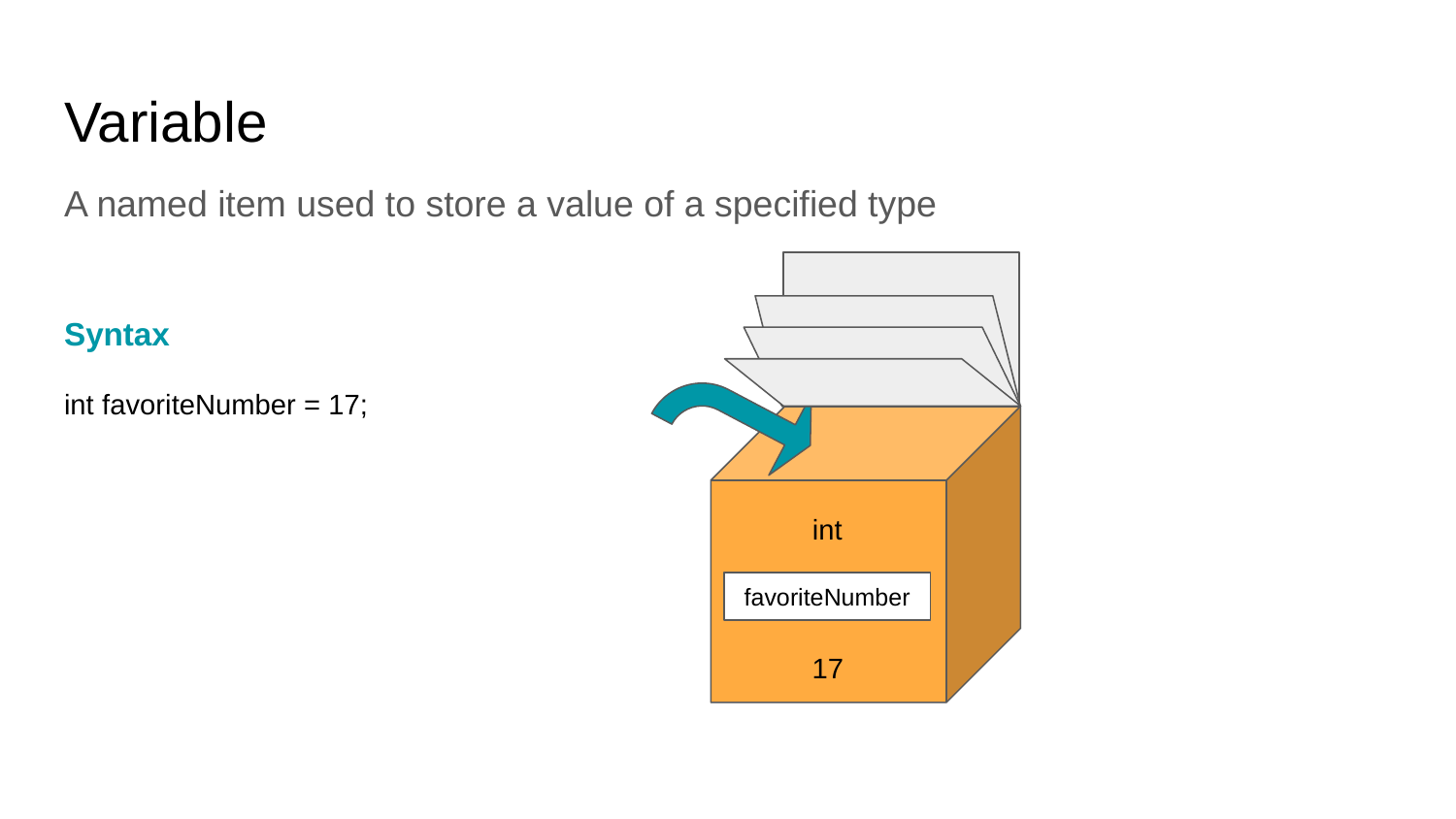

Variable
A named item used to store a value of a specified type

Syntax

int favoriteNumber = 17;

int
favoriteNumber
17